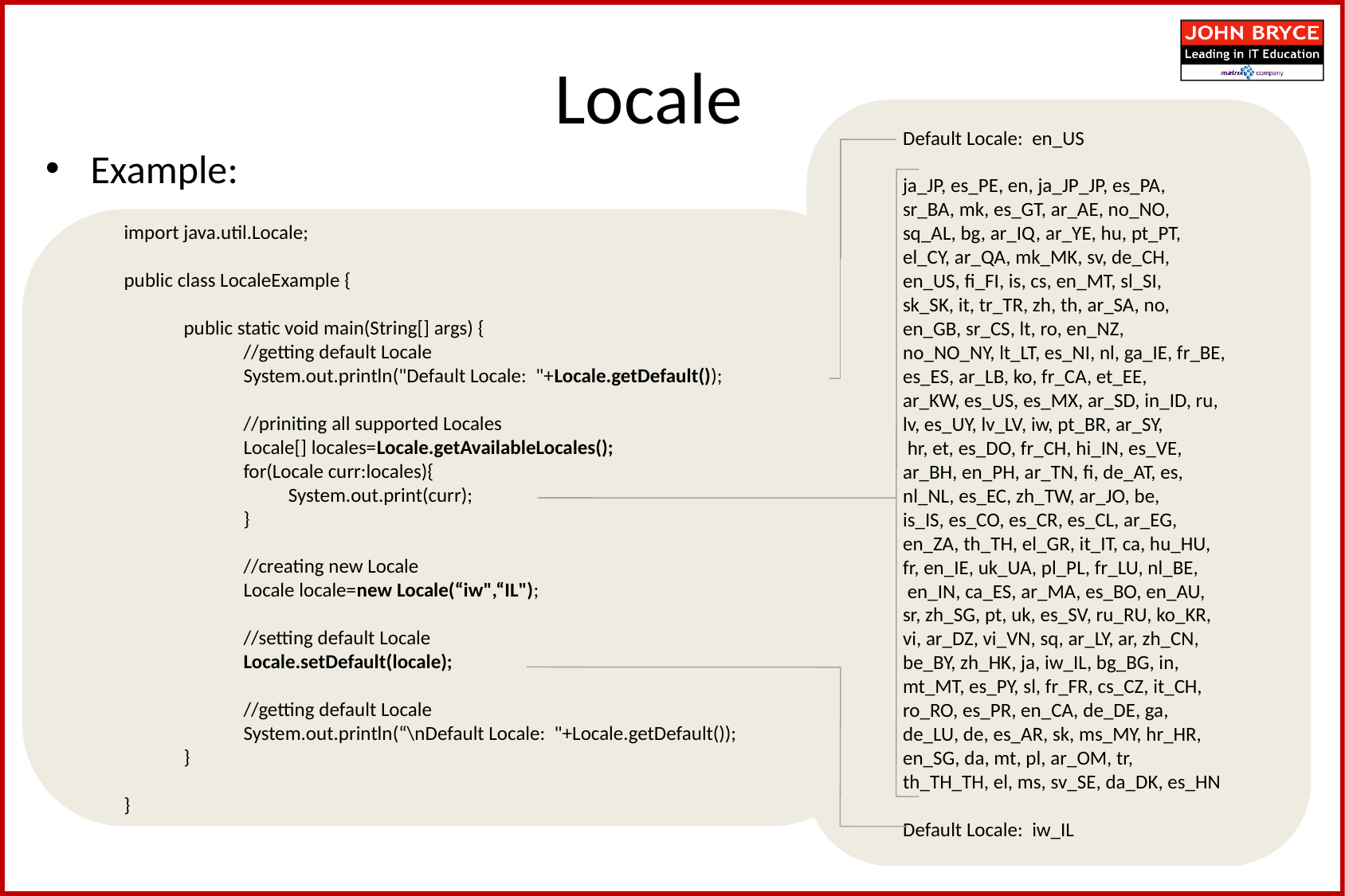

Locale
Default Locale:  en_US

ja_JP, es_PE, en, ja_JP_JP, es_PA,
sr_BA, mk, es_GT, ar_AE, no_NO,
sq_AL, bg, ar_IQ, ar_YE, hu, pt_PT,
el_CY, ar_QA, mk_MK, sv, de_CH,
en_US, fi_FI, is, cs, en_MT, sl_SI,
sk_SK, it, tr_TR, zh, th, ar_SA, no,
en_GB, sr_CS, lt, ro, en_NZ,
no_NO_NY, lt_LT, es_NI, nl, ga_IE, fr_BE,
es_ES, ar_LB, ko, fr_CA, et_EE,
ar_KW, es_US, es_MX, ar_SD, in_ID, ru,
lv, es_UY, lv_LV, iw, pt_BR, ar_SY,
 hr, et, es_DO, fr_CH, hi_IN, es_VE,
ar_BH, en_PH, ar_TN, fi, de_AT, es,
nl_NL, es_EC, zh_TW, ar_JO, be,
is_IS, es_CO, es_CR, es_CL, ar_EG,
en_ZA, th_TH, el_GR, it_IT, ca, hu_HU,
fr, en_IE, uk_UA, pl_PL, fr_LU, nl_BE,
 en_IN, ca_ES, ar_MA, es_BO, en_AU,
sr, zh_SG, pt, uk, es_SV, ru_RU, ko_KR,
vi, ar_DZ, vi_VN, sq, ar_LY, ar, zh_CN,
be_BY, zh_HK, ja, iw_IL, bg_BG, in,
mt_MT, es_PY, sl, fr_FR, cs_CZ, it_CH,
ro_RO, es_PR, en_CA, de_DE, ga,
de_LU, de, es_AR, sk, ms_MY, hr_HR,
en_SG, da, mt, pl, ar_OM, tr,
th_TH_TH, el, ms, sv_SE, da_DK, es_HN

Default Locale:  iw_IL
Example:

import java.util.Locale;

public class LocaleExample {

public static void main(String[] args) {
//getting default Locale
System.out.println("Default Locale:  "+Locale.getDefault());

//priniting all supported Locales
Locale[] locales=Locale.getAvailableLocales();
for(Locale curr:locales){
	System.out.print(curr);
}

//creating new Locale
Locale locale=new Locale(“iw",“IL");

//setting default Locale
Locale.setDefault(locale);

//getting default Locale
System.out.println(“\nDefault Locale:  "+Locale.getDefault());
}

}